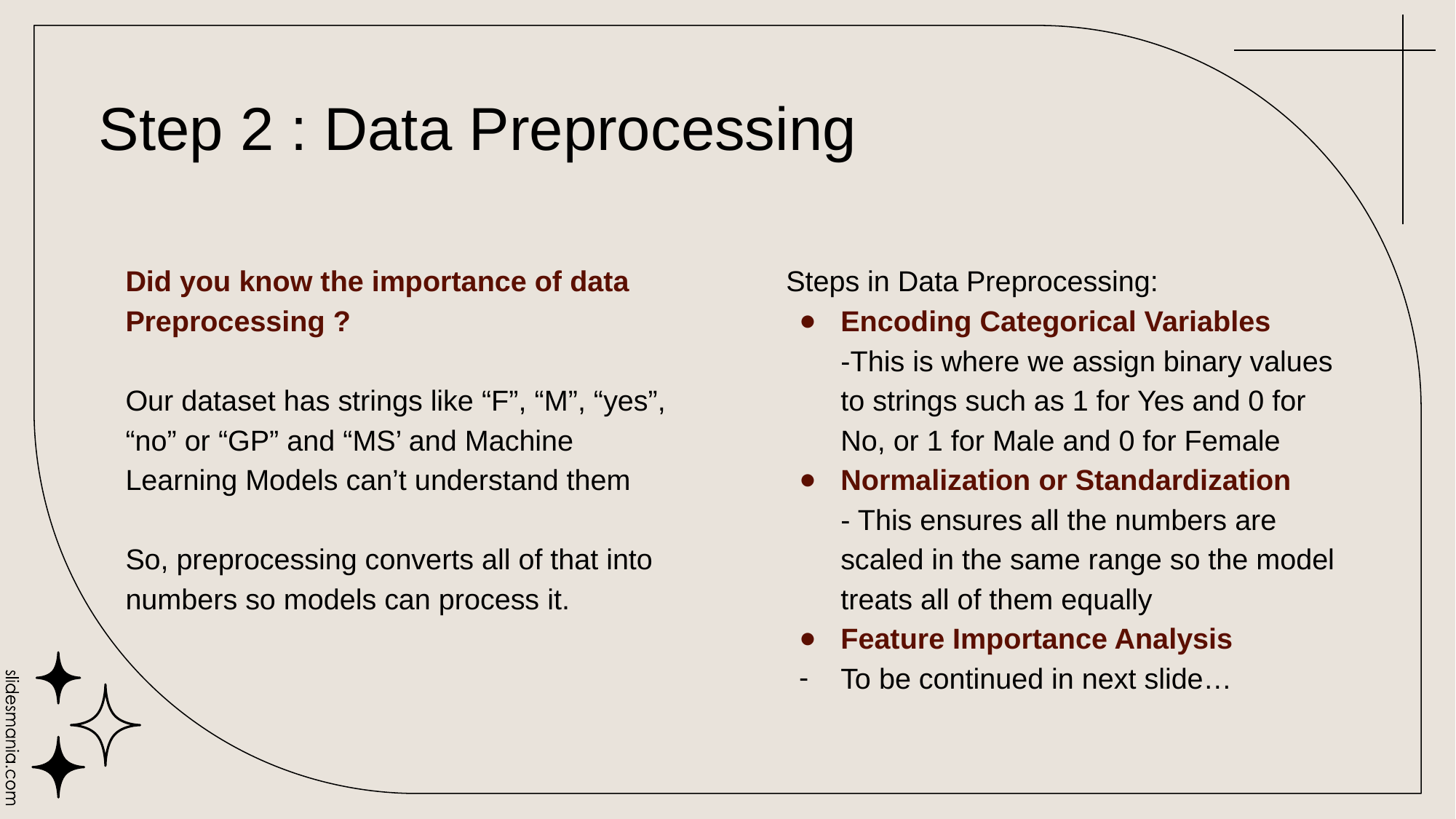

# Step 2 : Data Preprocessing
Steps in Data Preprocessing:
Encoding Categorical Variables
-This is where we assign binary values to strings such as 1 for Yes and 0 for No, or 1 for Male and 0 for Female
Normalization or Standardization
- This ensures all the numbers are scaled in the same range so the model treats all of them equally
Feature Importance Analysis
To be continued in next slide…
Did you know the importance of data Preprocessing ?

Our dataset has strings like “F”, “M”, “yes”, “no” or “GP” and “MS’ and Machine Learning Models can’t understand them

So, preprocessing converts all of that into numbers so models can process it.